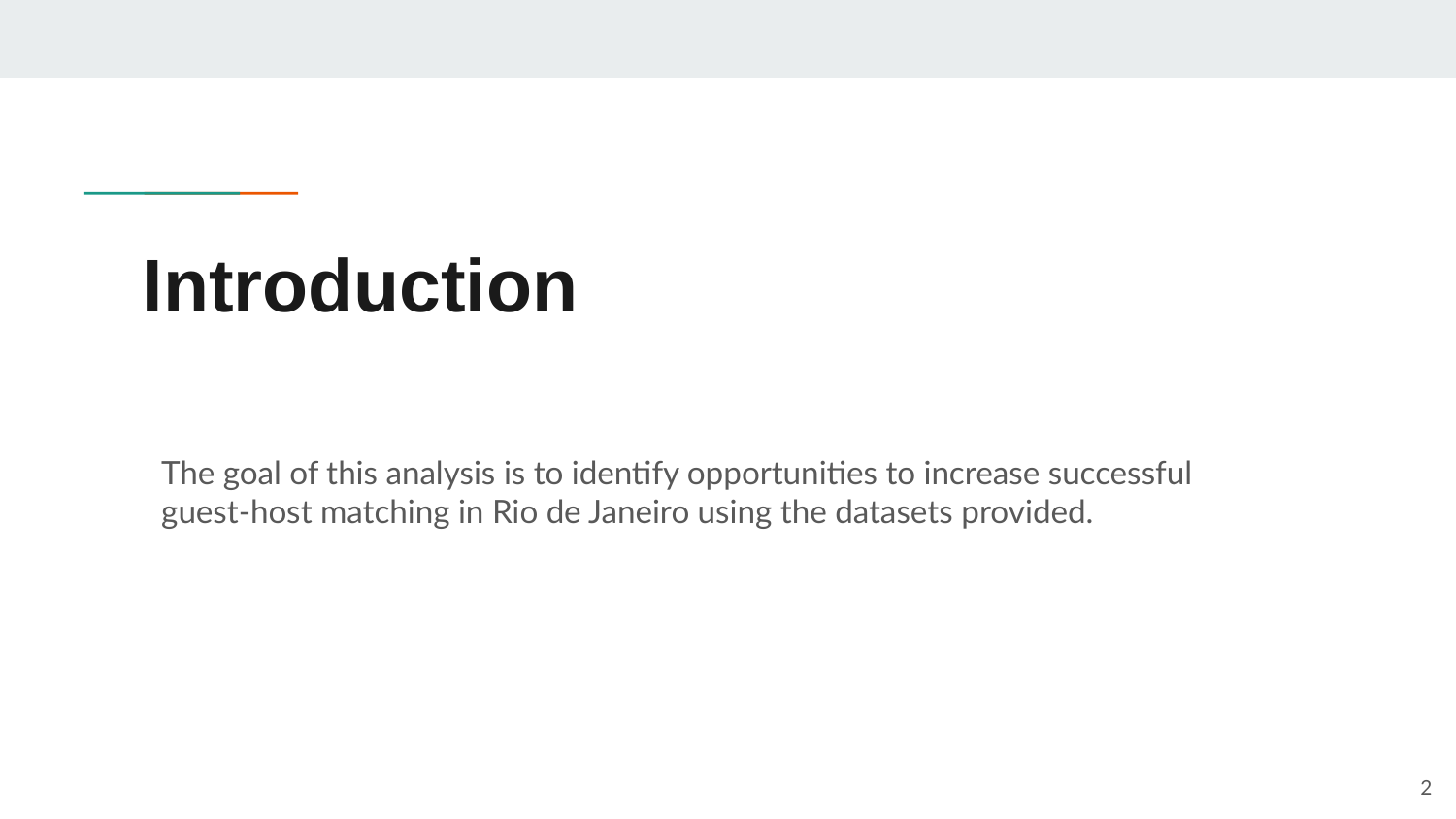

# Introduction
The goal of this analysis is to identify opportunities to increase successful guest-host matching in Rio de Janeiro using the datasets provided.
2